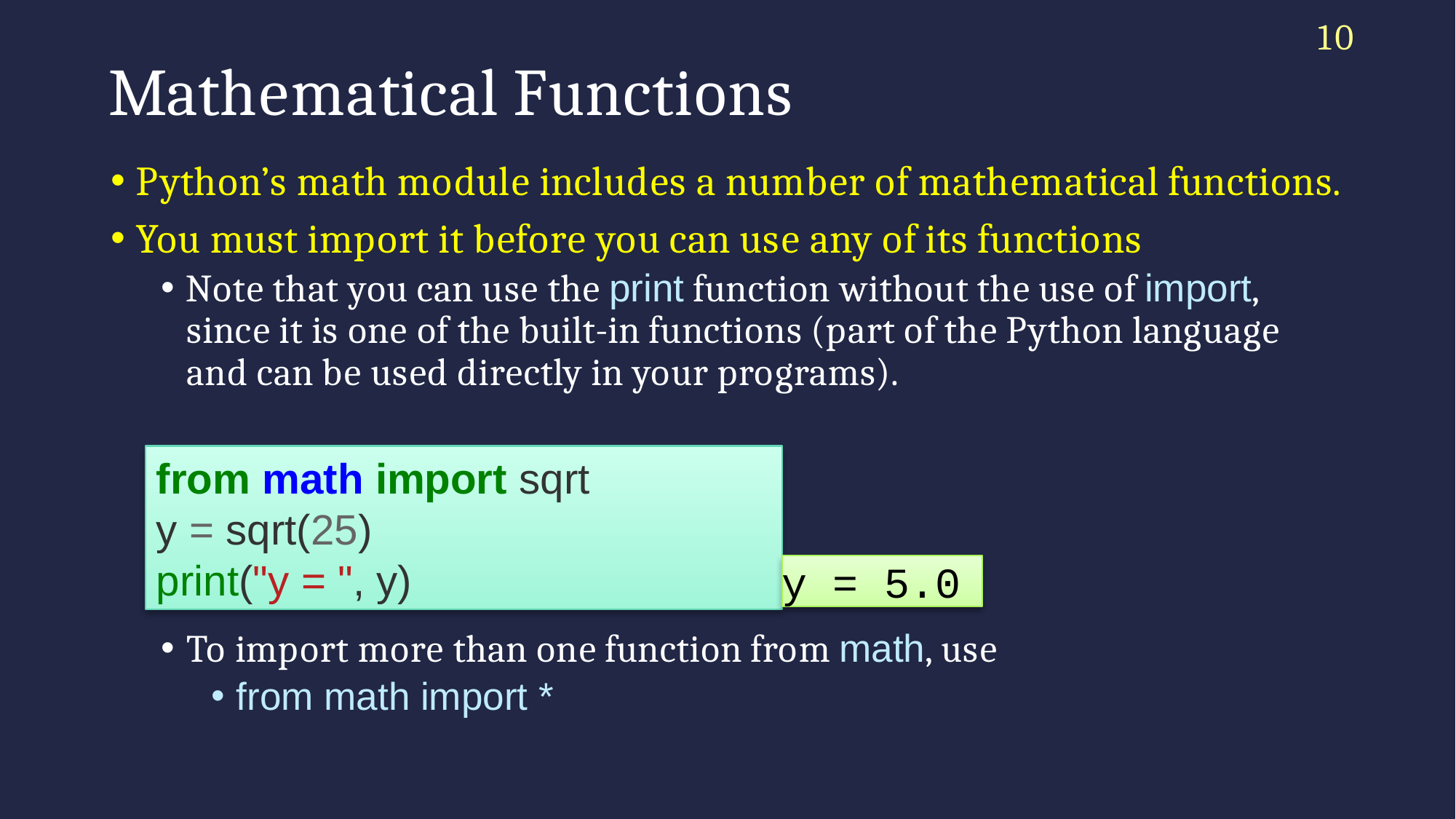

10
# Mathematical Functions
Python’s math module includes a number of mathematical functions.
You must import it before you can use any of its functions
Note that you can use the print function without the use of import, since it is one of the built-in functions (part of the Python language and can be used directly in your programs).

To import more than one function from math, use
from math import *
from math import sqrt
y = sqrt(25)
print("y = ", y)
y = 5.0